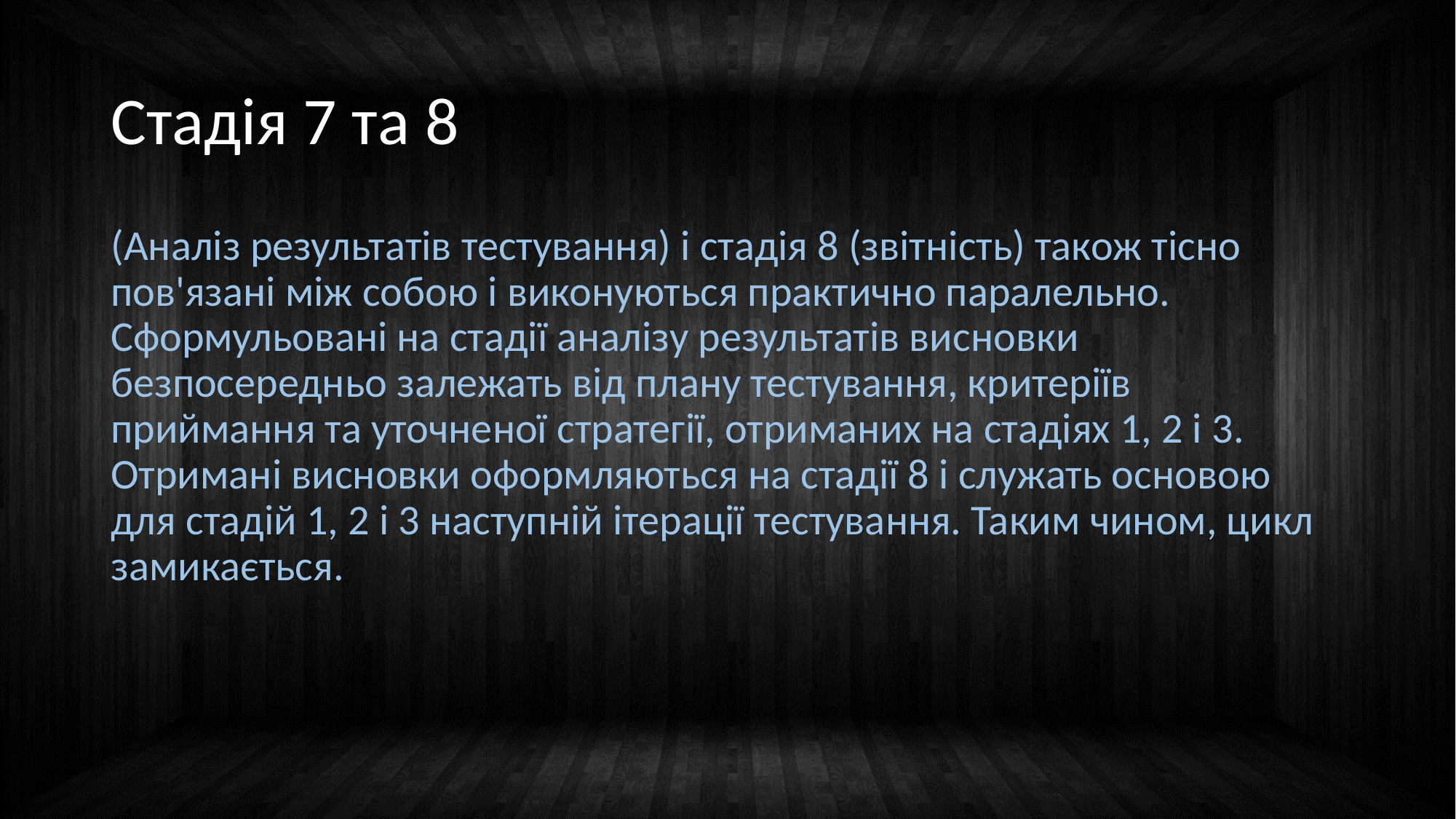

# Стадія 7 та 8
(Аналіз результатів тестування) і стадія 8 (звітність) також тісно пов'язані між собою і виконуються практично паралельно. Сформульовані на стадії аналізу результатів висновки безпосередньо залежать від плану тестування, критеріїв приймання та уточненої стратегії, отриманих на стадіях 1, 2 і 3. Отримані висновки оформляються на стадії 8 і служать основою для стадій 1, 2 і 3 наступній ітерації тестування. Таким чином, цикл замикається.